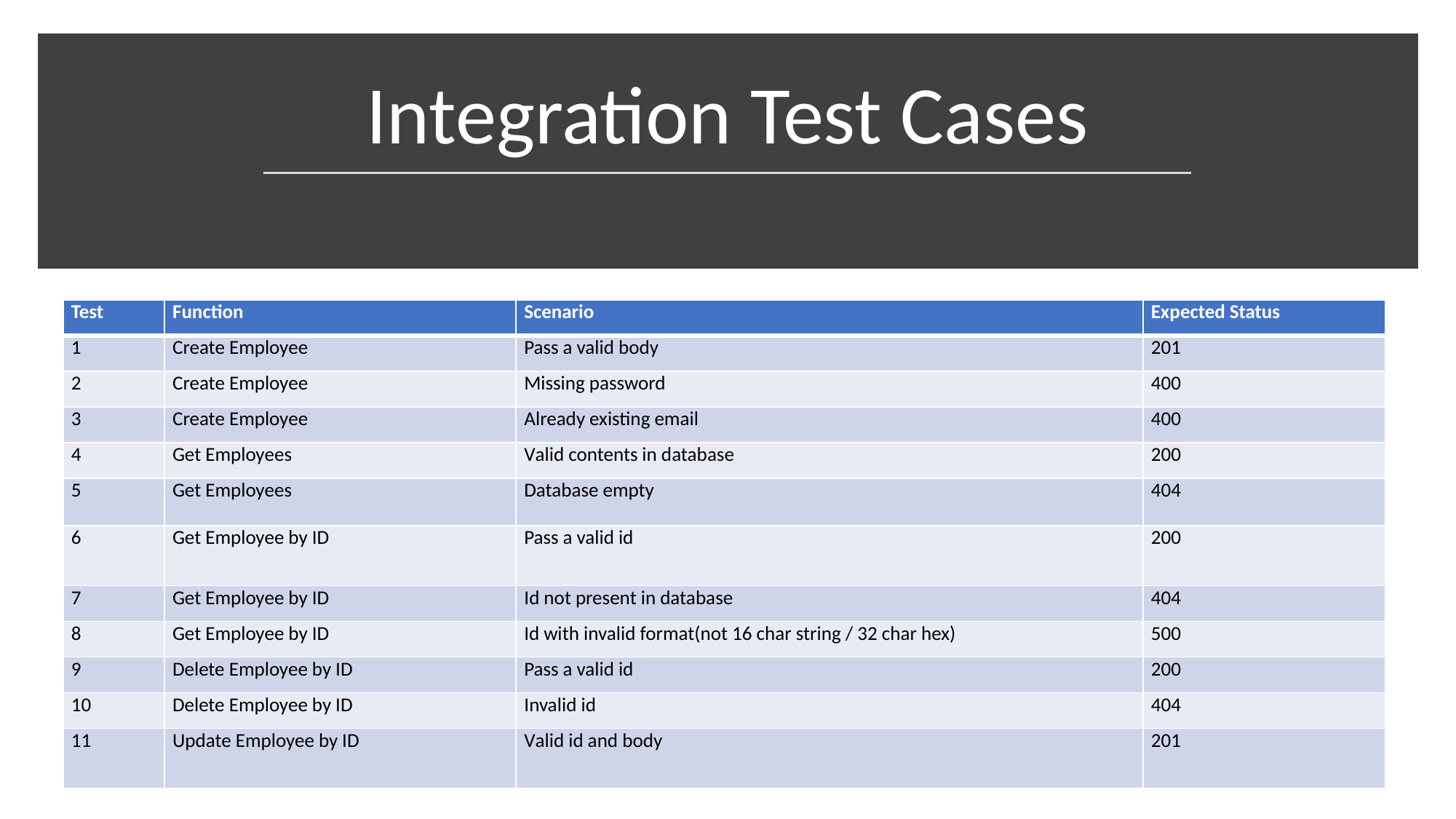

# Integration Test Cases
| Test | Function | Scenario | Expected Status |
| --- | --- | --- | --- |
| 1 | Create Employee | Pass a valid body | 201 |
| 2 | Create Employee | Missing password | 400 |
| 3 | Create Employee | Already existing email | 400 |
| 4 | Get Employees | Valid contents in database | 200 |
| 5 | Get Employees | Database empty | 404 |
| 6 | Get Employee by ID | Pass a valid id | 200 |
| 7 | Get Employee by ID | Id not present in database | 404 |
| 8 | Get Employee by ID | Id with invalid format(not 16 char string / 32 char hex) | 500 |
| 9 | Delete Employee by ID | Pass a valid id | 200 |
| 10 | Delete Employee by ID | Invalid id | 404 |
| 11 | Update Employee by ID | Valid id and body | 201 |